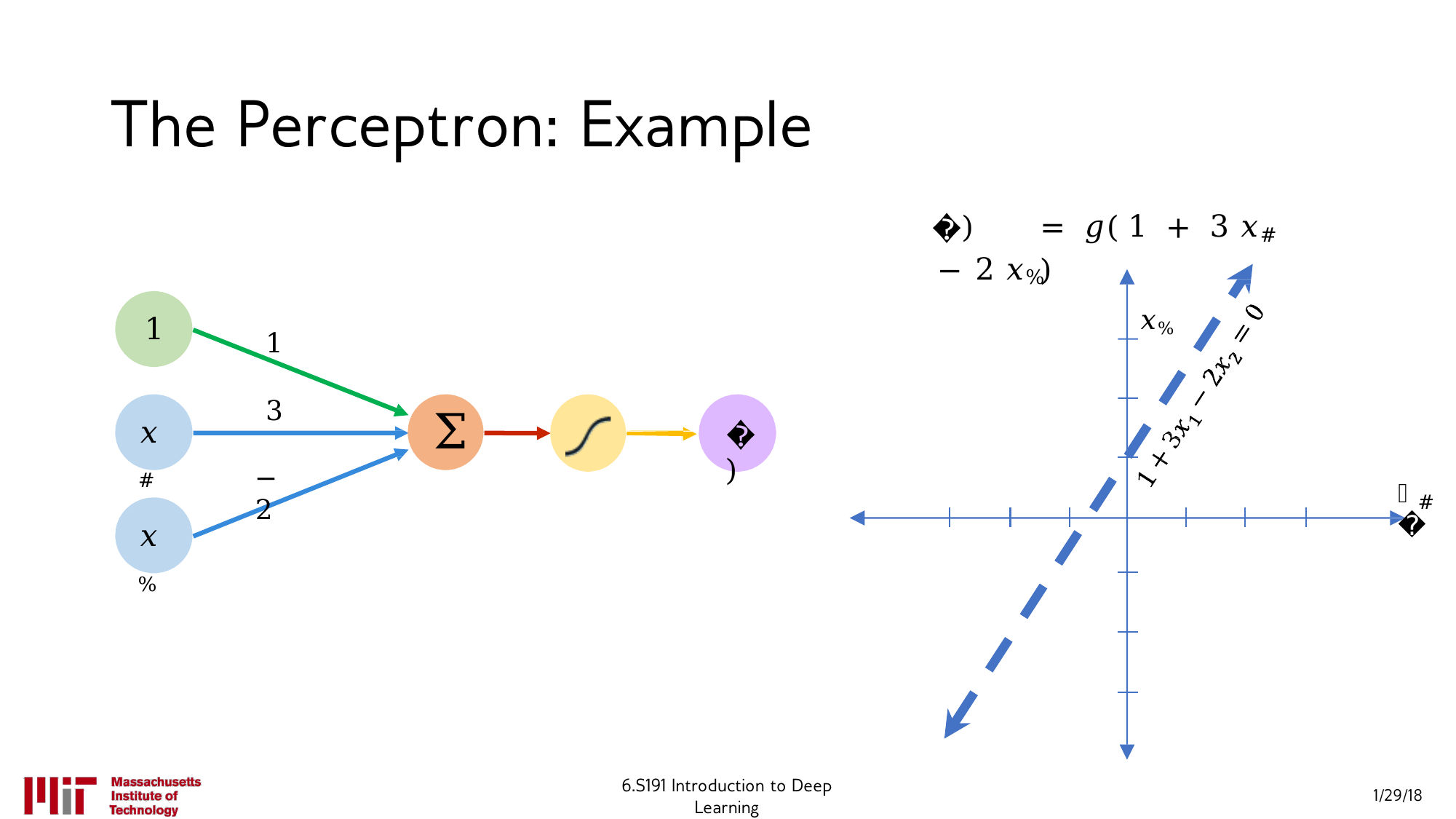

# The Perceptron: Example
�)	=  𝑔( 1  +  3 𝑥#  −  2 𝑥% )

𝑥%

1

1

3

Σ

𝑥#
�)

−2

𝑥
#

𝑥%

6.S191 Introduction to Deep Learning
introtodeeplearning.com
1/29/18